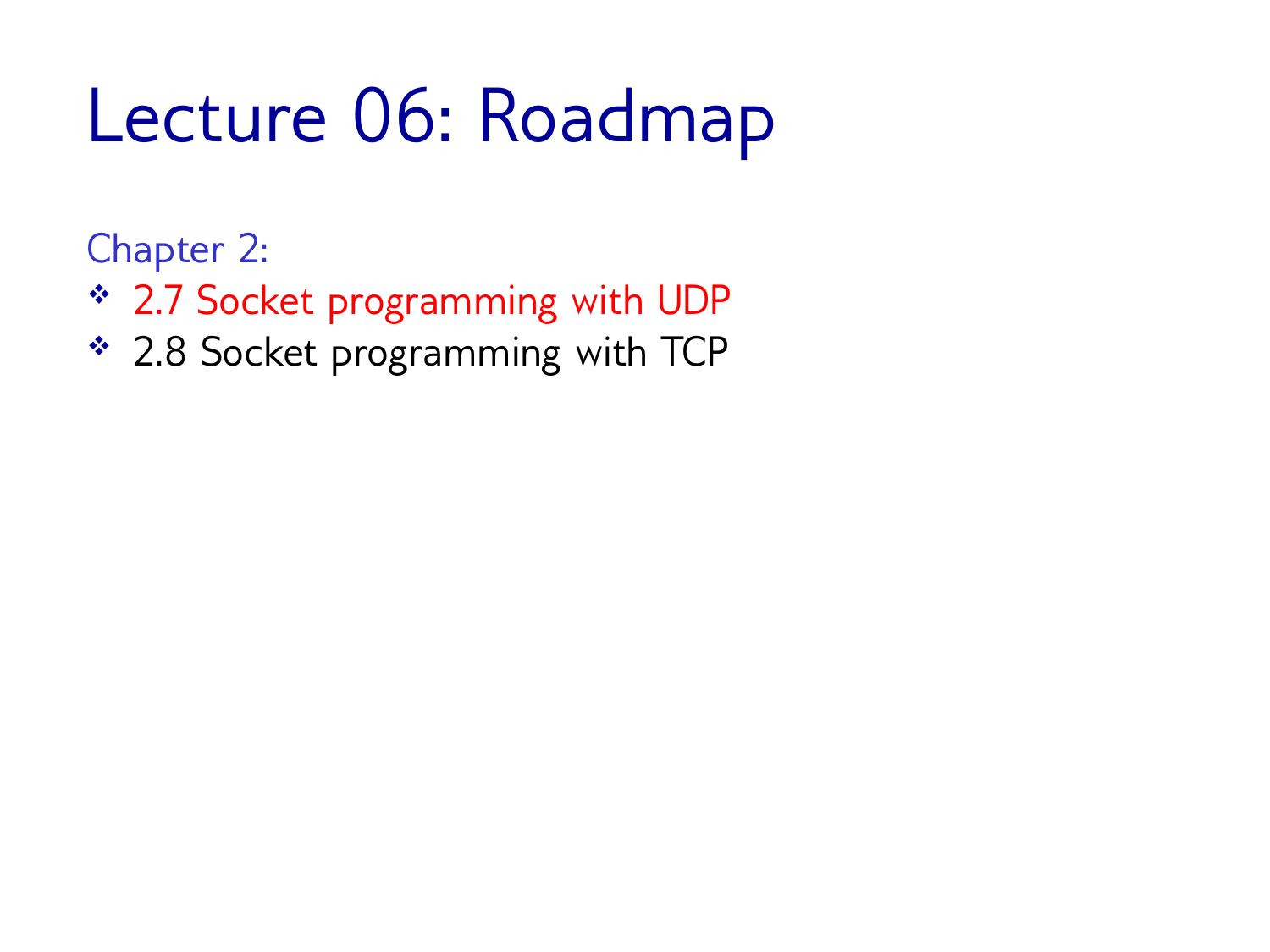

# Lecture 06: Roadmap
Chapter 2:
2.7 Socket programming with UDP
2.8 Socket programming with TCP

2